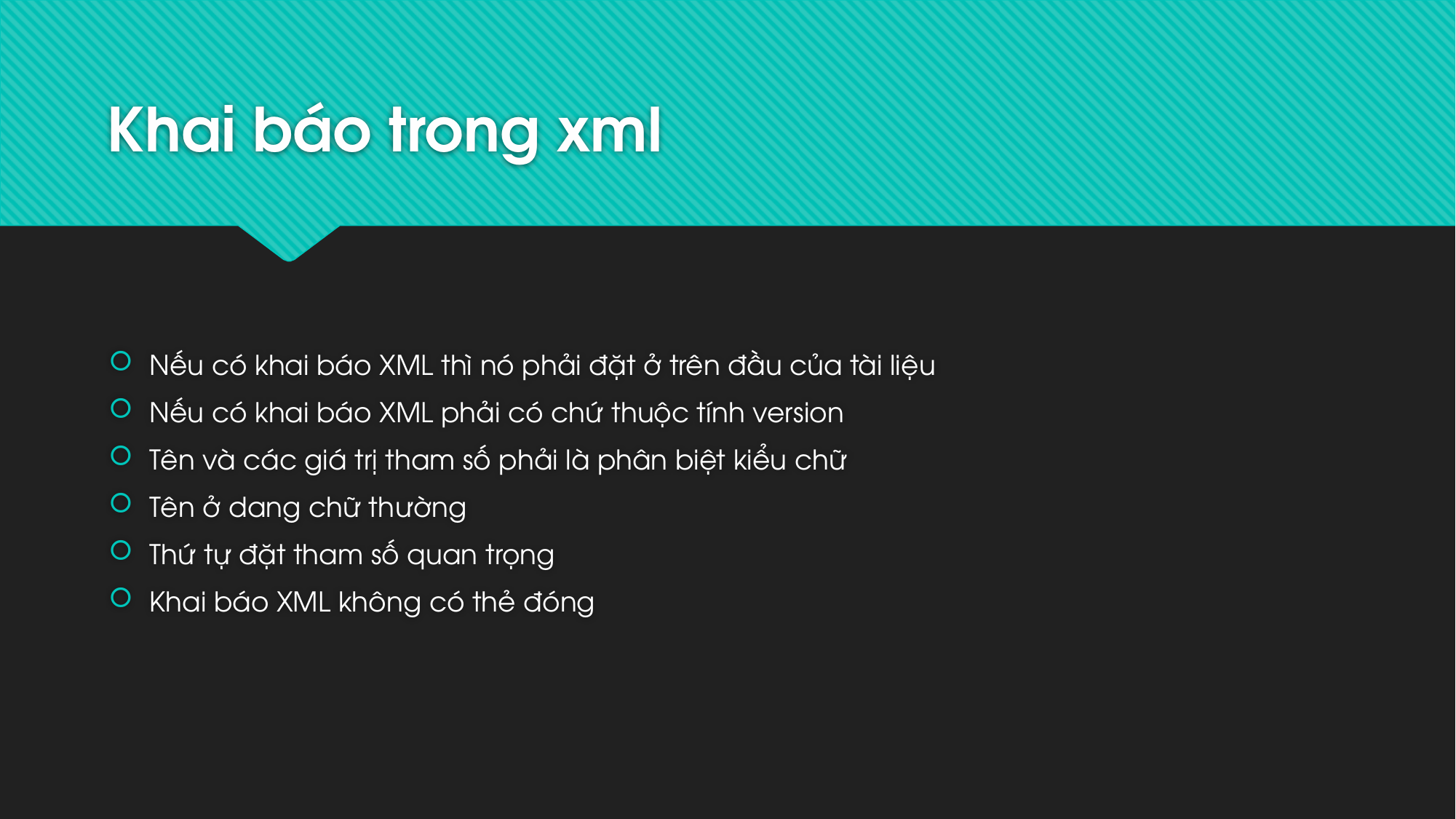

# Khai báo trong xml
Nếu có khai báo XML thì nó phải đặt ở trên đầu của tài liệu
Nếu có khai báo XML phải có chứ thuộc tính version
Tên và các giá trị tham số phải là phân biệt kiểu chữ
Tên ở dang chữ thường
Thứ tự đặt tham số quan trọng
Khai báo XML không có thẻ đóng